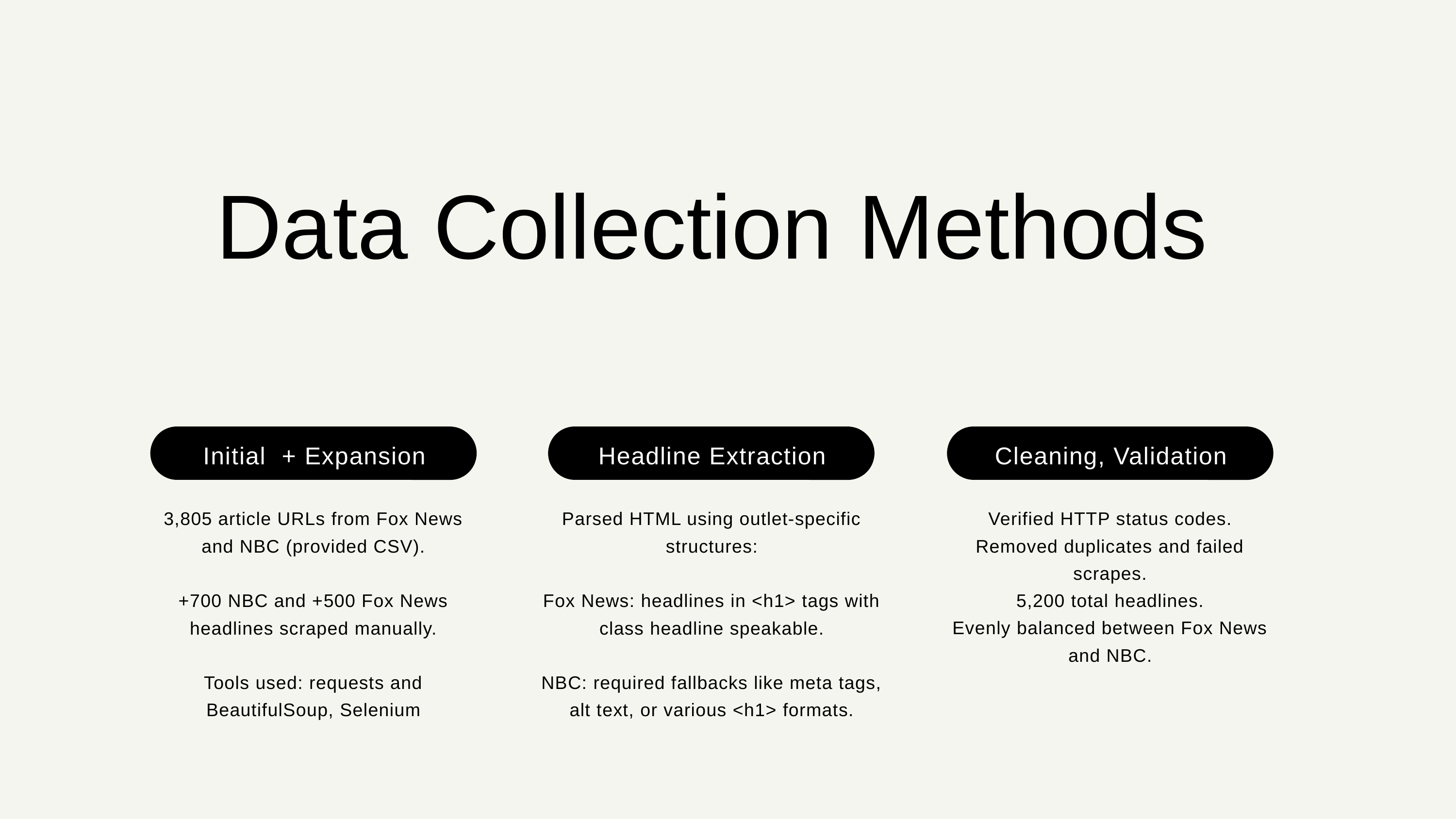

Data Collection Methods

Initial  + Expansion

Headline Extraction

Cleaning, Validation
3,805 article URLs from Fox News and NBC (provided CSV).

+700 NBC and +500 Fox News headlines scraped manually.

Tools used: requests and BeautifulSoup, Selenium

Parsed HTML using outlet-specific structures:

Fox News: headlines in <h1> tags with class headline speakable.

NBC: required fallbacks like meta tags, alt text, or various <h1> formats.

Verified HTTP status codes.
Removed duplicates and failed scrapes.
5,200 total headlines.
Evenly balanced between Fox News and NBC.